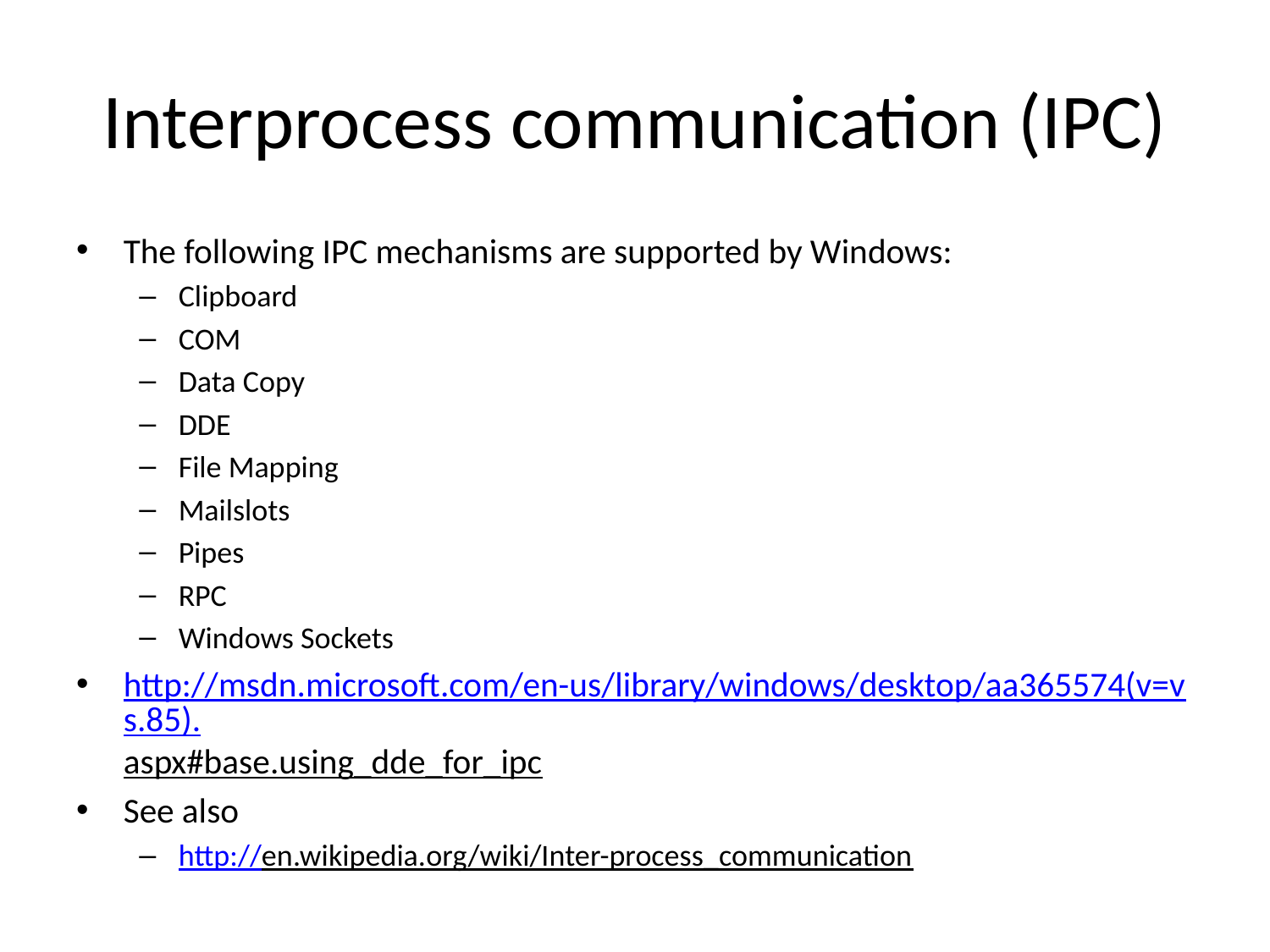

# Interprocess communication (IPC)
The following IPC mechanisms are supported by Windows:
Clipboard
COM
Data Copy
DDE
File Mapping
Mailslots
Pipes
RPC
Windows Sockets
http://msdn.microsoft.com/en-us/library/windows/desktop/aa365574(v=vs.85).aspx#base.using_dde_for_ipc
See also
http://en.wikipedia.org/wiki/Inter-process_communication